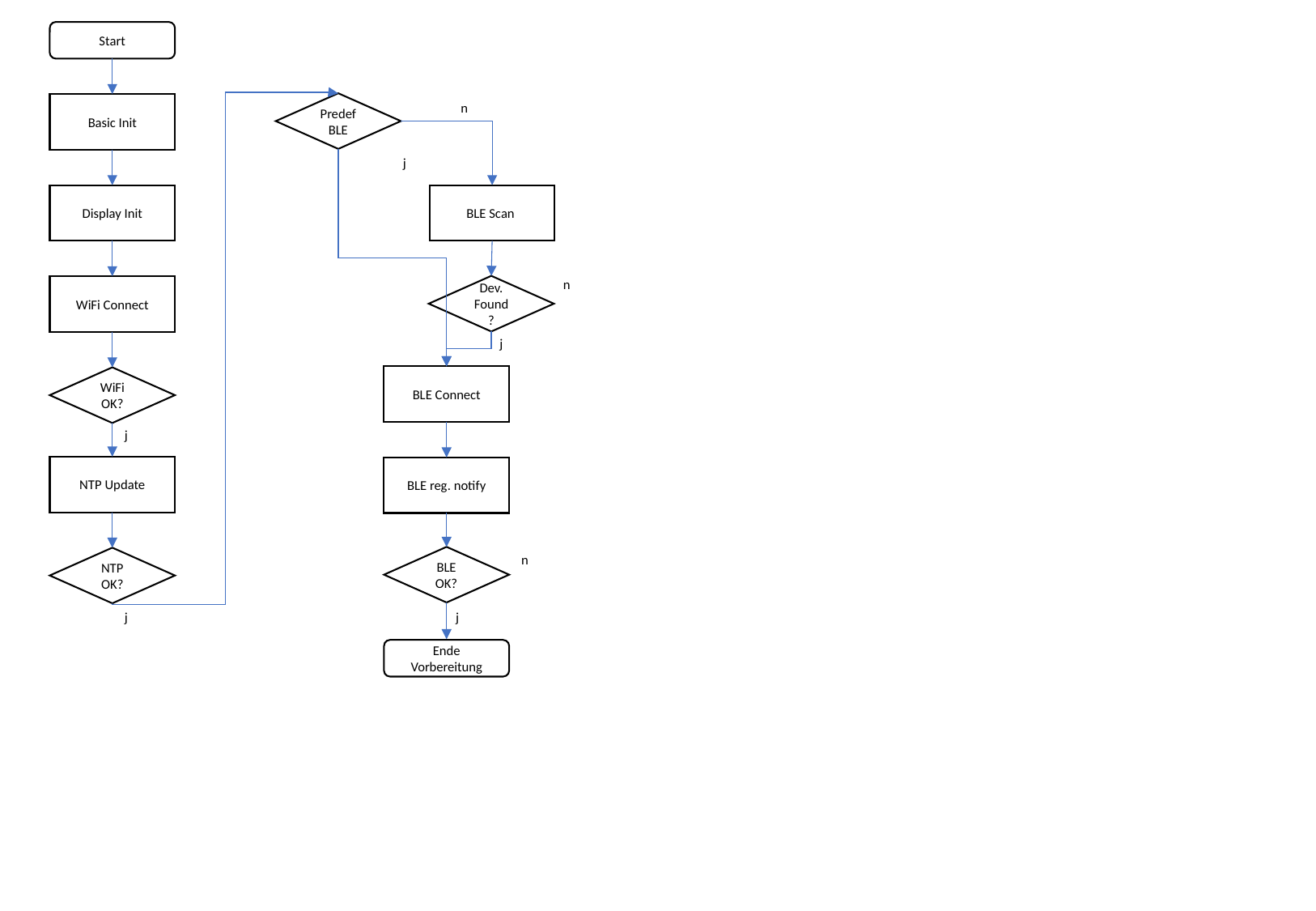

Start
Predef BLE
n
Basic Init
j
Display Init
BLE Scan
n
Dev. Found?
WiFi Connect
j
BLE Connect
WiFi OK?
j
NTP Update
BLE reg. notify
n
BLE OK?
NTP OK?
j
j
Ende Vorbereitung